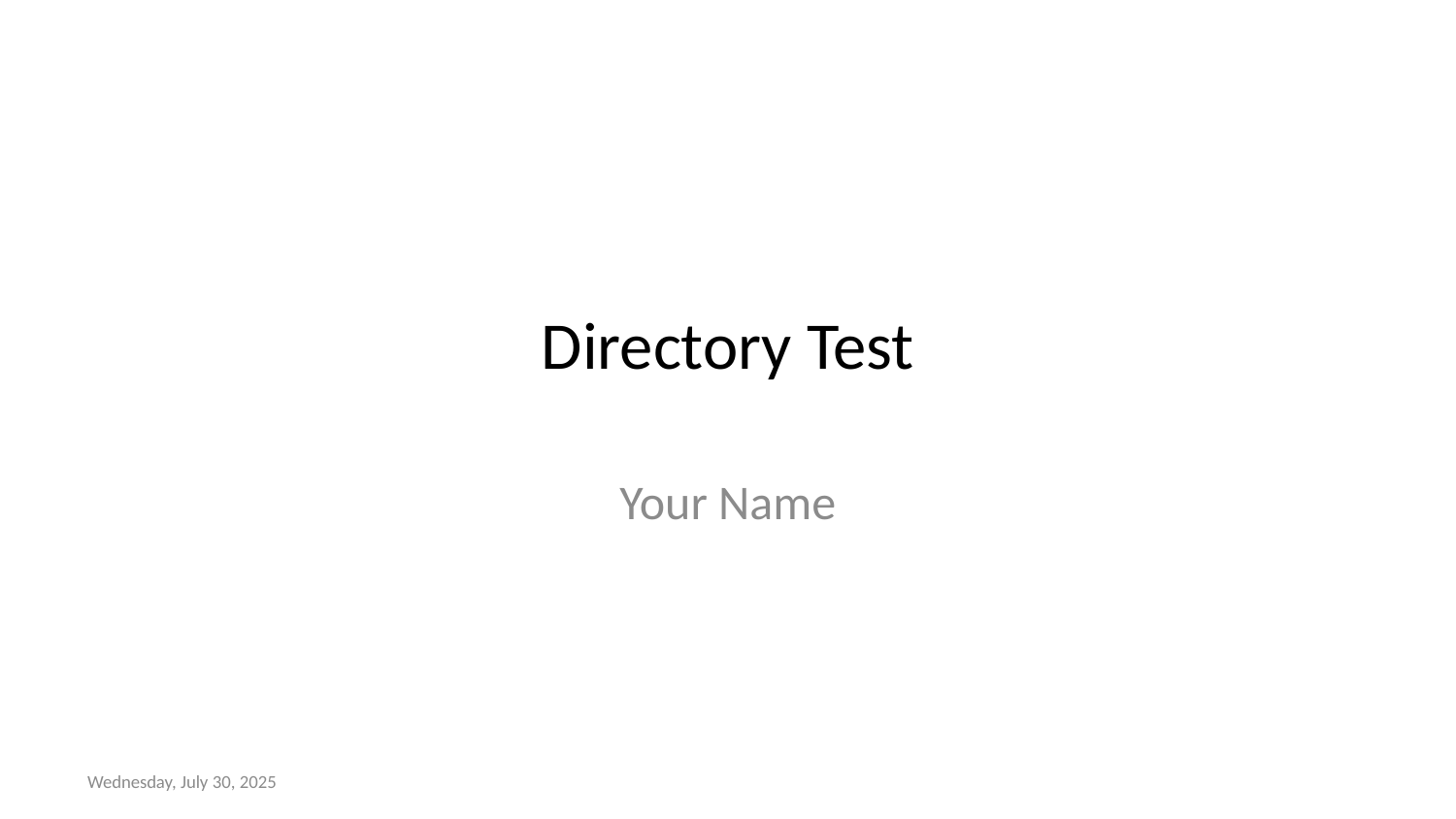

# Directory Test
Your Name
Wednesday, July 30, 2025